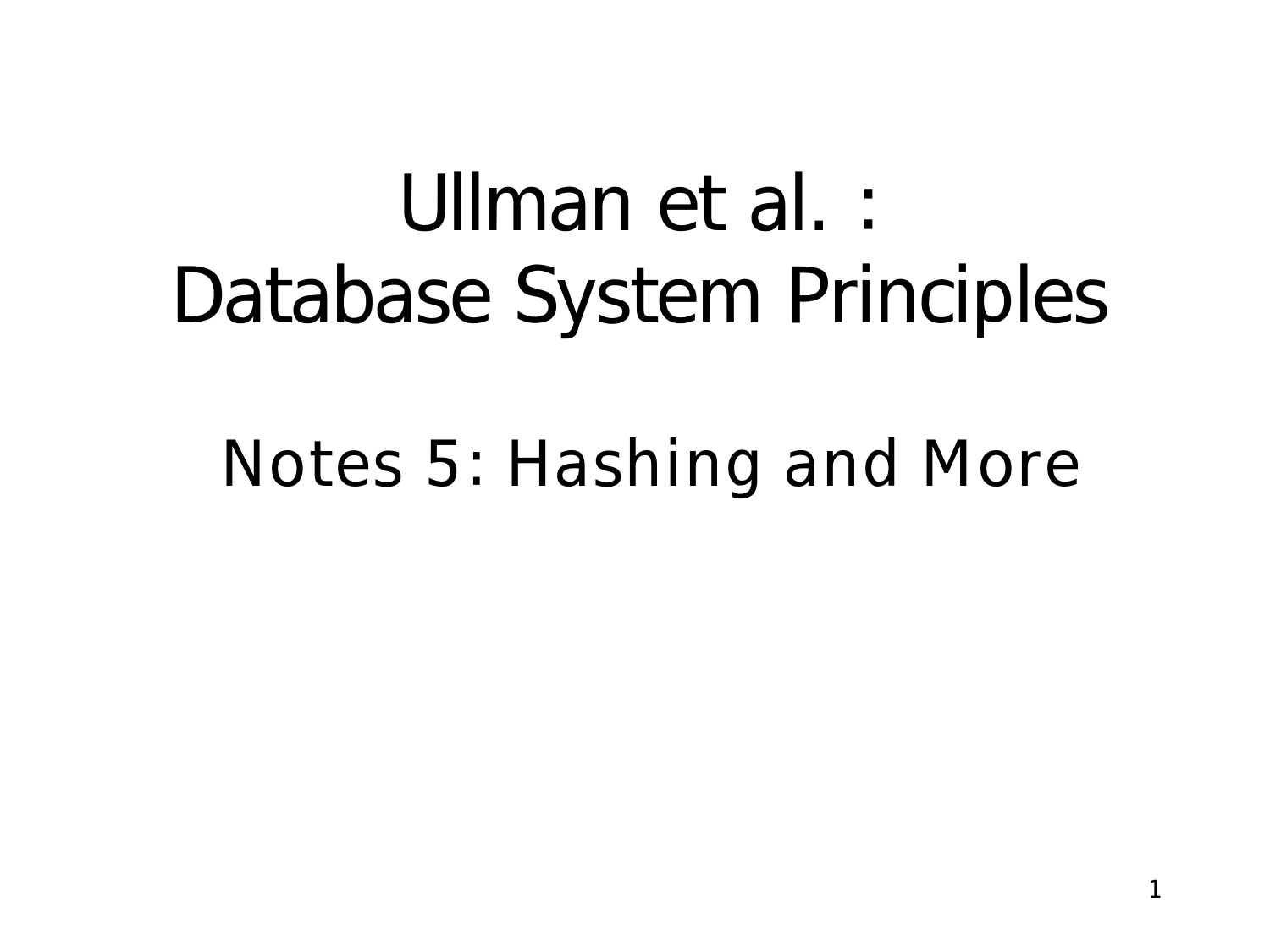

# Ullman et al. : Database System Principles
Notes 5: Hashing and More

1